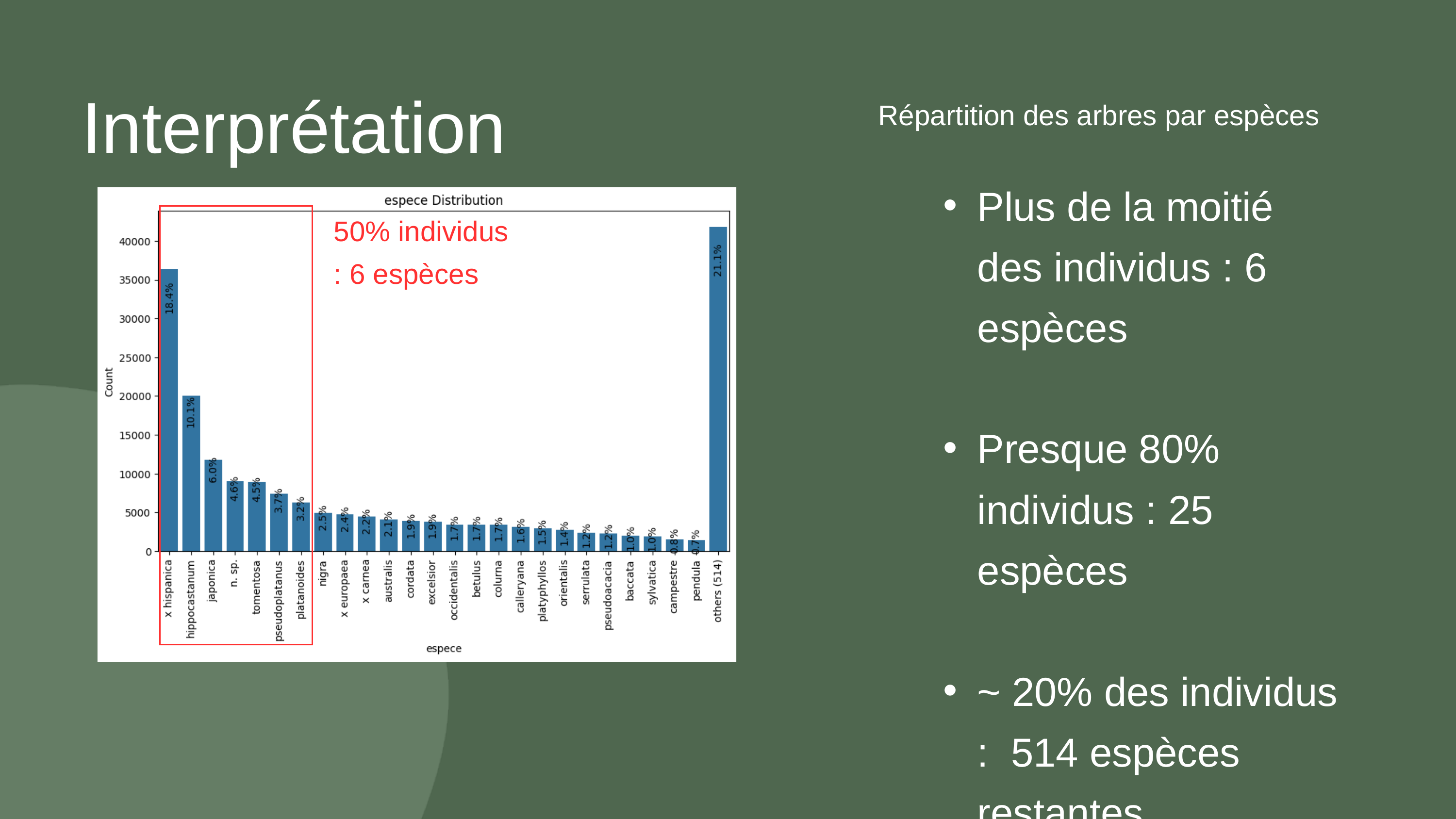

Interprétation
Répartition des arbres par espèces
Plus de la moitié des individus : 6 espèces

Presque 80% individus : 25 espèces

~ 20% des individus :  514 espèces restantes

50% individus : 6 espèces